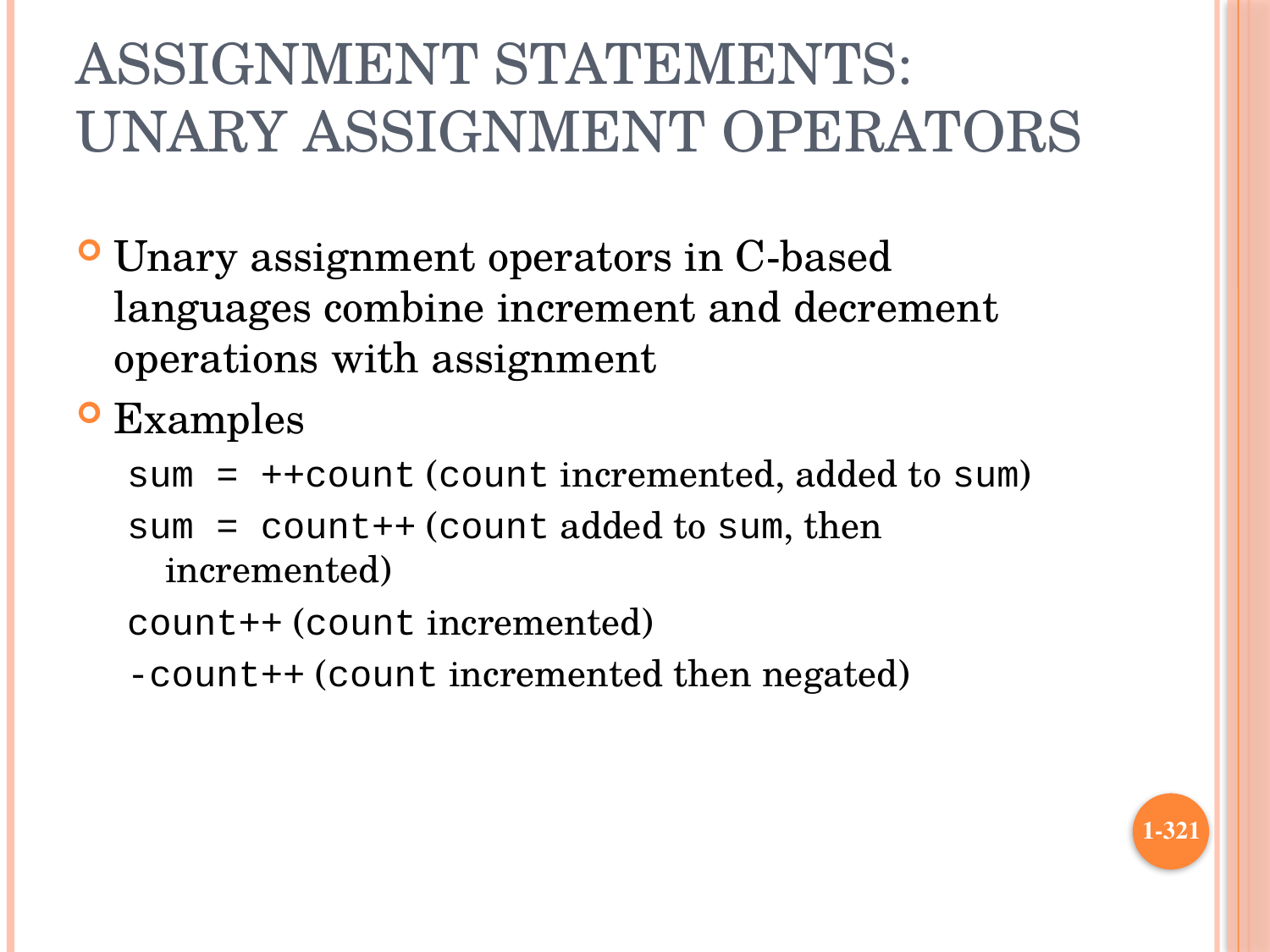

# Assignment Statements: Unary Assignment Operators
Unary assignment operators in C-based languages combine increment and decrement operations with assignment
Examples
sum = ++count (count incremented, added to sum)
sum = count++ (count added to sum, then incremented)
count++ (count incremented)
-count++ (count incremented then negated)
1-321